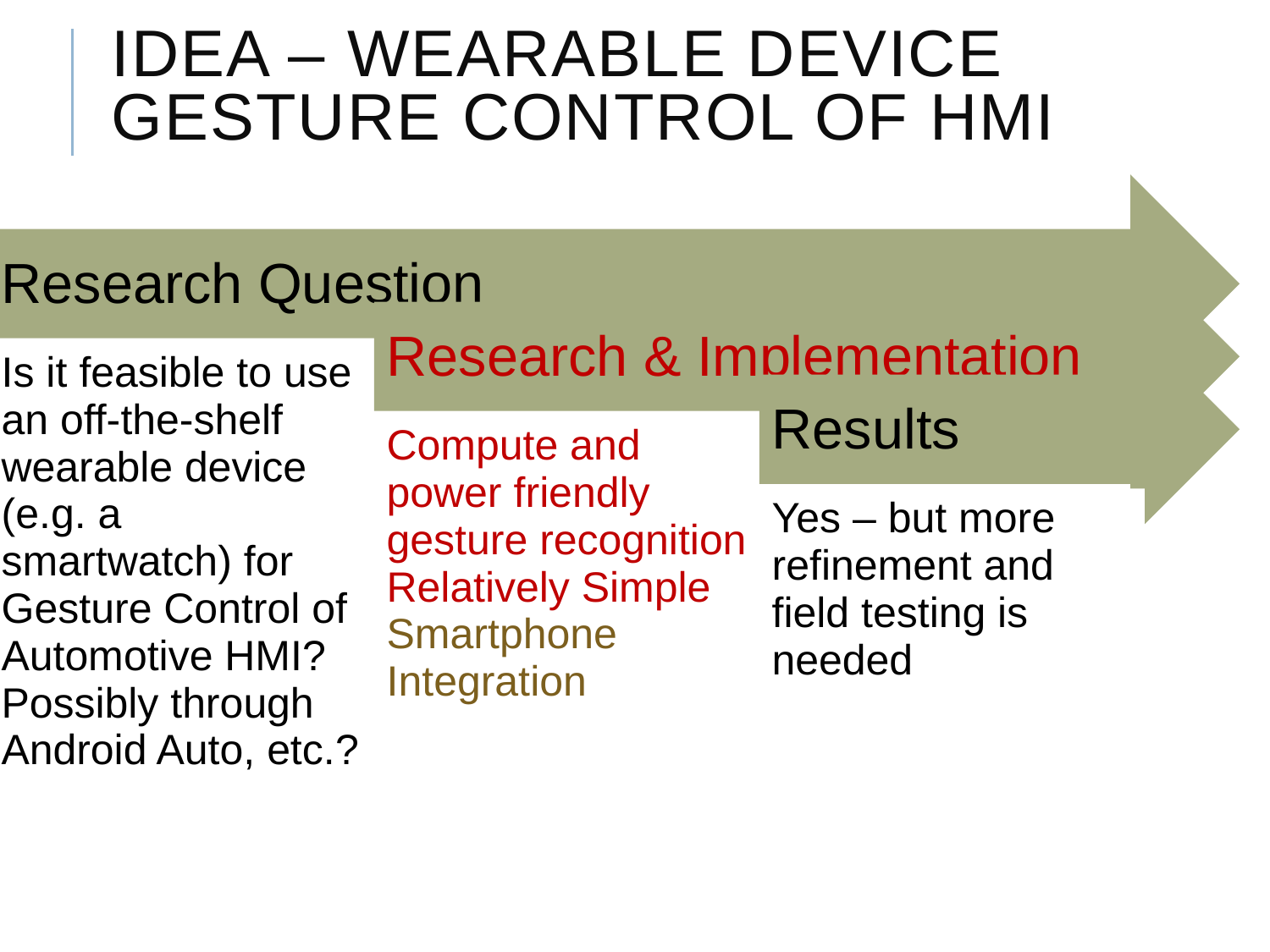

# Idea – Wearable Device Gesture Control of HMI
Research Question
Research & Implementation
Relatively Simple
Results